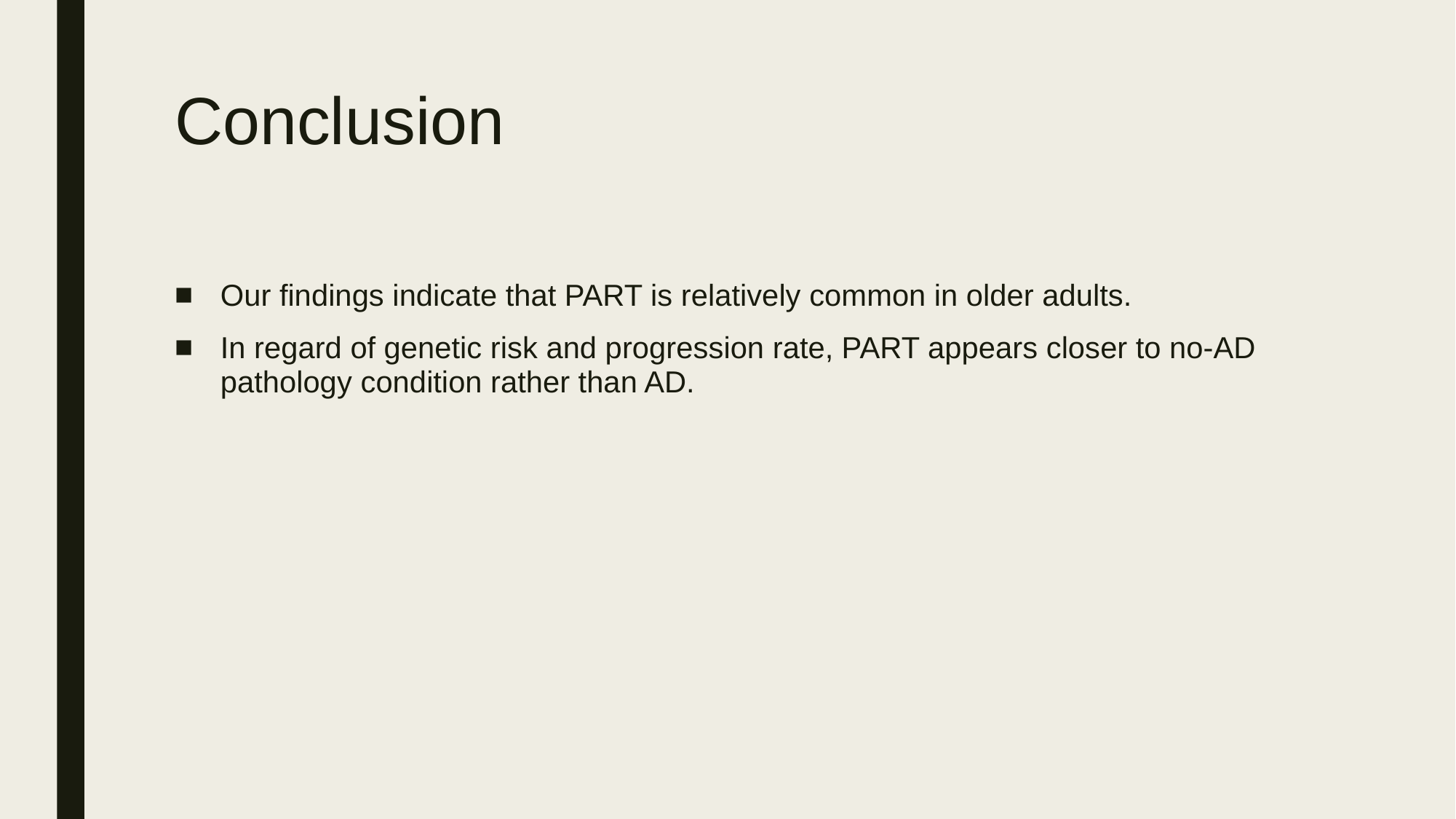

# Conclusion
Our findings indicate that PART is relatively common in older adults.
In regard of genetic risk and progression rate, PART appears closer to no-AD pathology condition rather than AD.